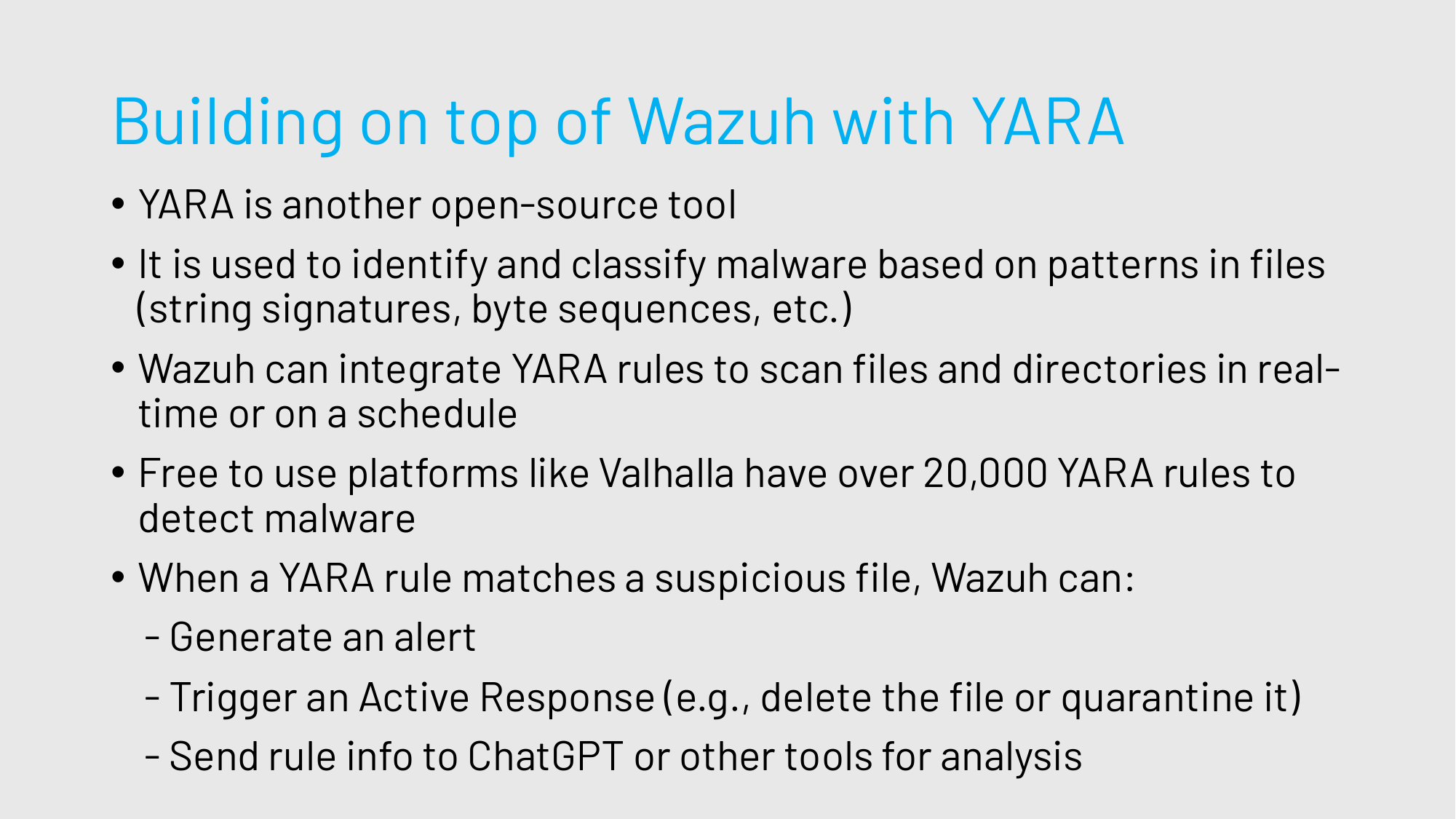

# Building on top of Wazuh with YARA
YARA is another open-source tool
It is used to identify and classify malware based on patterns in files (string signatures, byte sequences, etc.)
Wazuh can integrate YARA rules to scan files and directories in real-time or on a schedule
Free to use platforms like Valhalla have over 20,000 YARA rules to detect malware
When a YARA rule matches a suspicious file, Wazuh can:
    - Generate an alert
    - Trigger an Active Response (e.g., delete the file or quarantine it)
    - Send rule info to ChatGPT or other tools for analysis